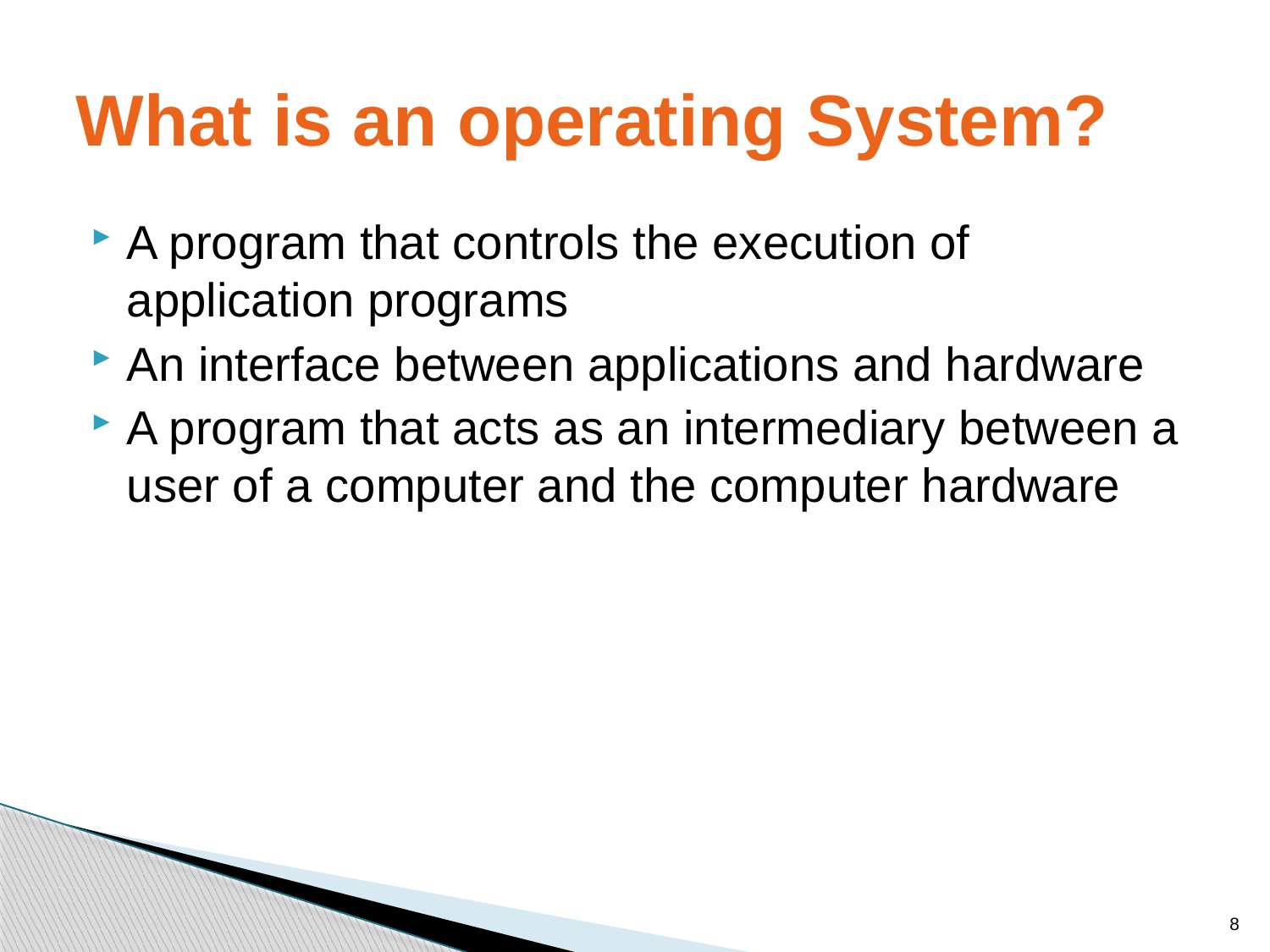

# What is an operating System?
A program that controls the execution of application programs
An interface between applications and hardware
A program that acts as an intermediary between a user of a computer and the computer hardware

8